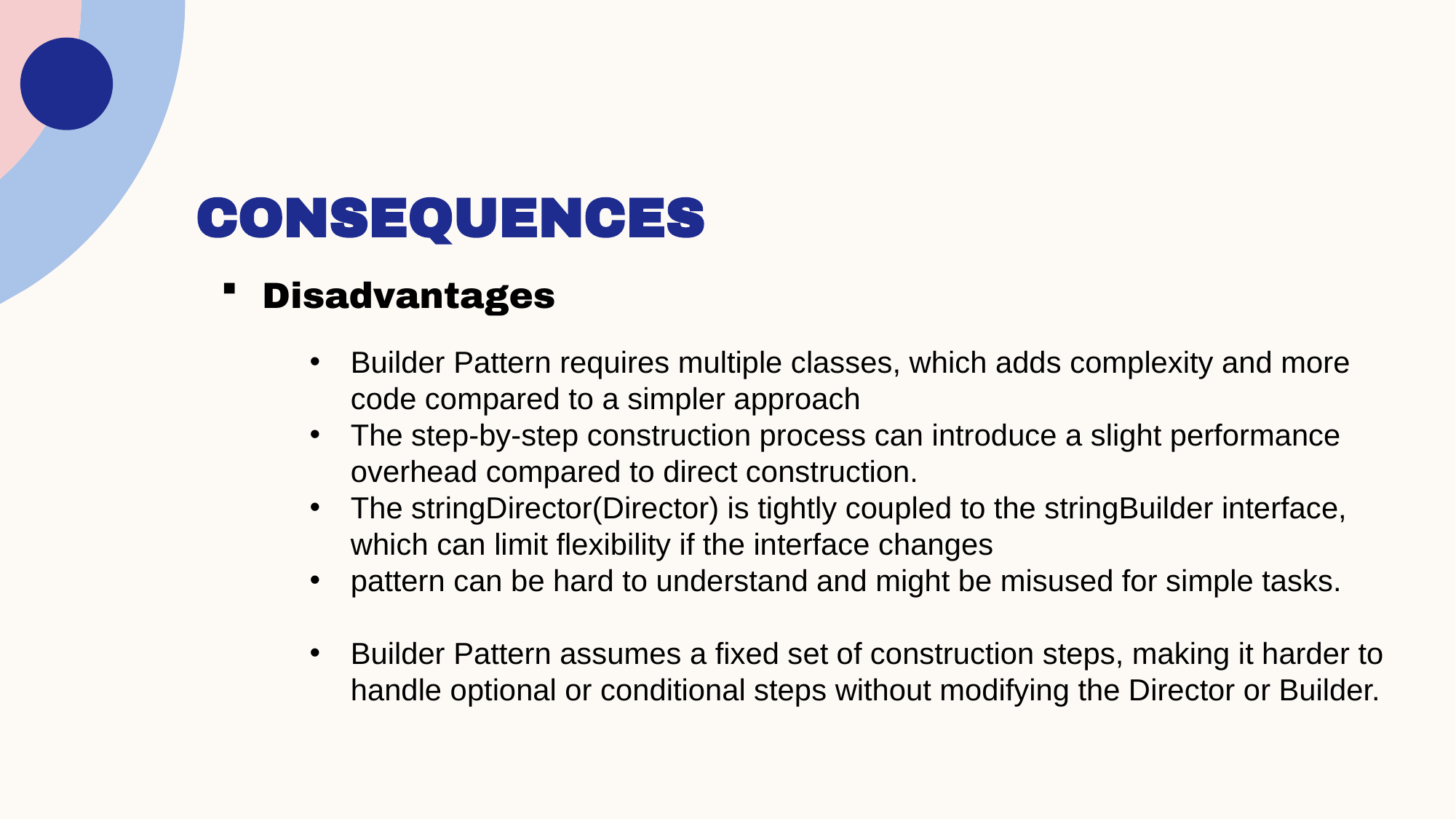

# Consequences
Disadvantages

Builder Pattern requires multiple classes, which adds complexity and more code compared to a simpler approach
The step-by-step construction process can introduce a slight performance overhead compared to direct construction.
The stringDirector(Director) is tightly coupled to the stringBuilder interface, which can limit flexibility if the interface changes
pattern can be hard to understand and might be misused for simple tasks.

Builder Pattern assumes a fixed set of construction steps, making it harder to handle optional or conditional steps without modifying the Director or Builder.